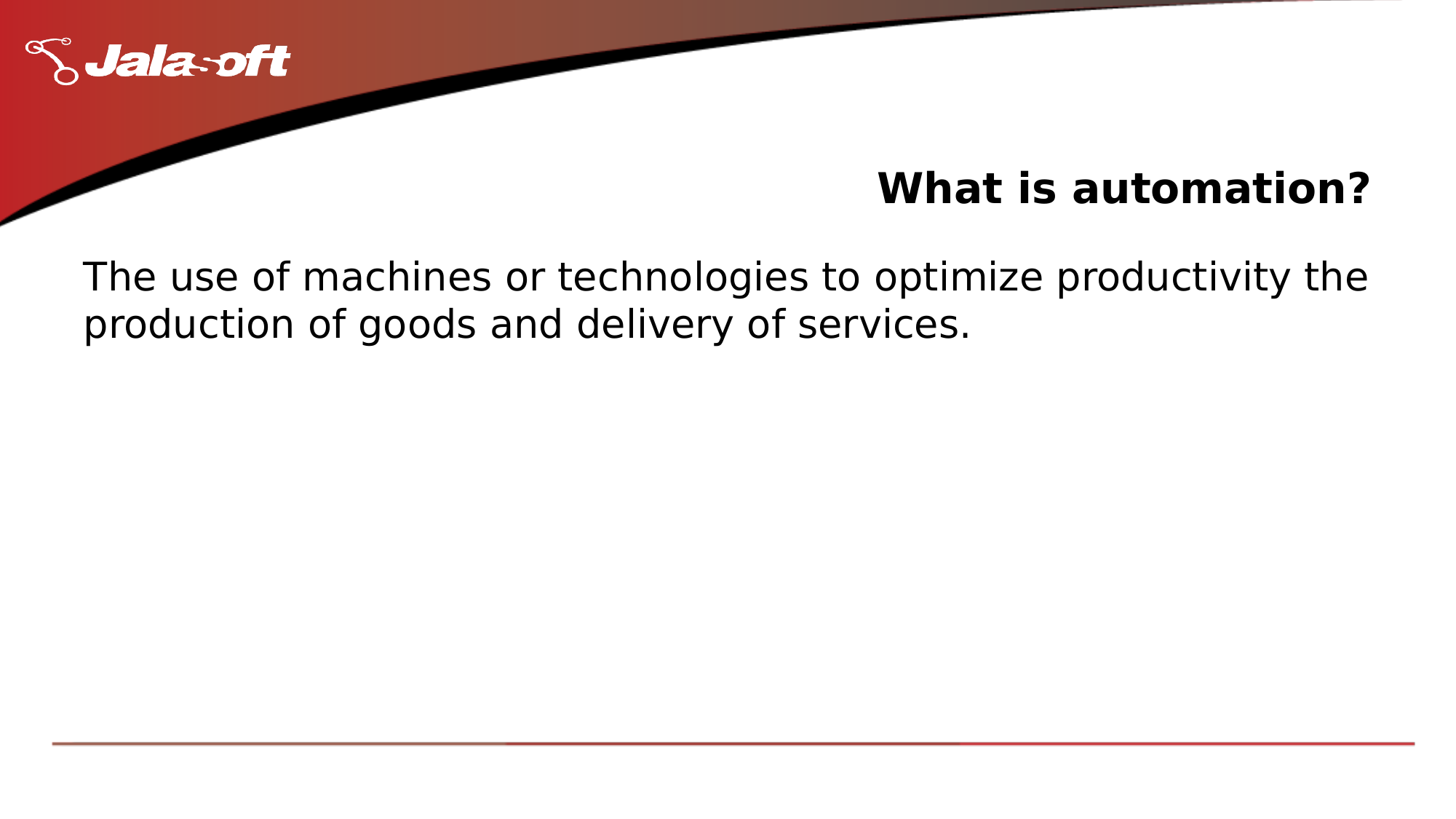

# What is automation?
The use of machines or technologies to optimize productivity the production of goods and delivery of services.